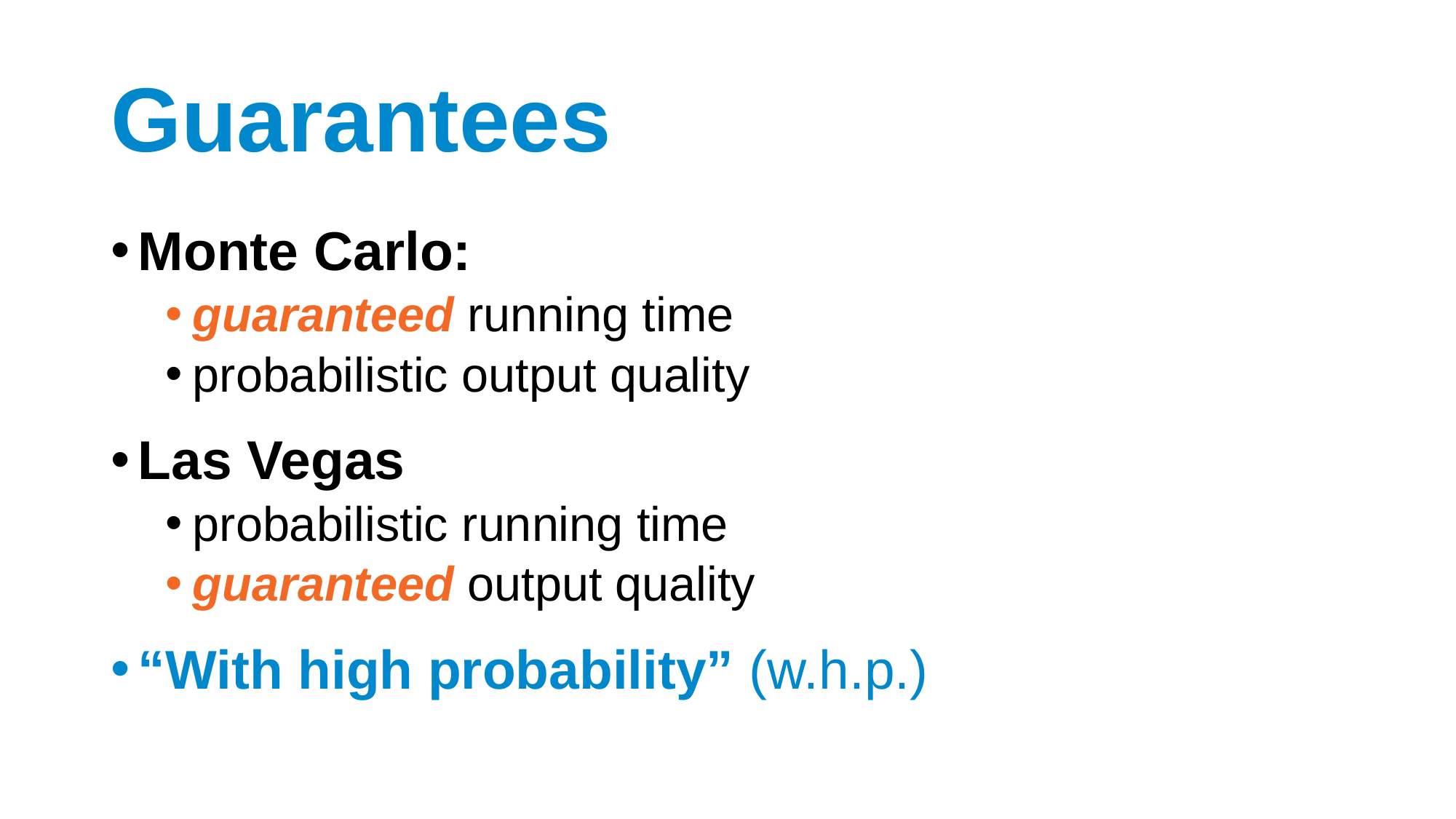

# Guarantees
Monte Carlo:
guaranteed running time
probabilistic output quality
Las Vegas
probabilistic running time
guaranteed output quality
“With high probability” (w.h.p.)